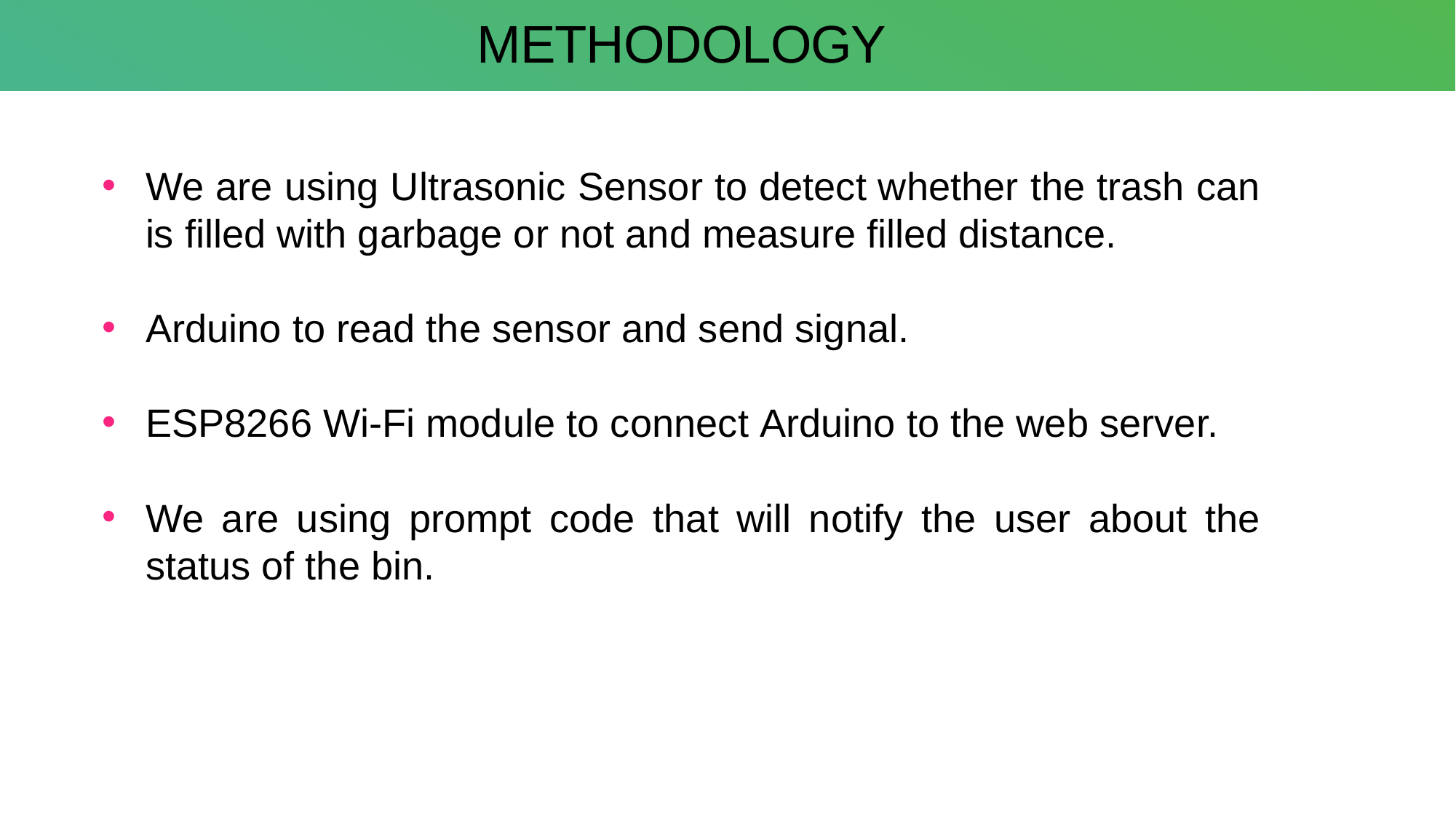

# METHODOLOGY

We are using Ultrasonic Sensor to detect whether the trash can is filled with garbage or not and measure filled distance.

Arduino to read the sensor and send signal.

ESP8266 Wi-Fi module to connect Arduino to the web server.

We are using prompt code that will notify the user about the status of the bin.